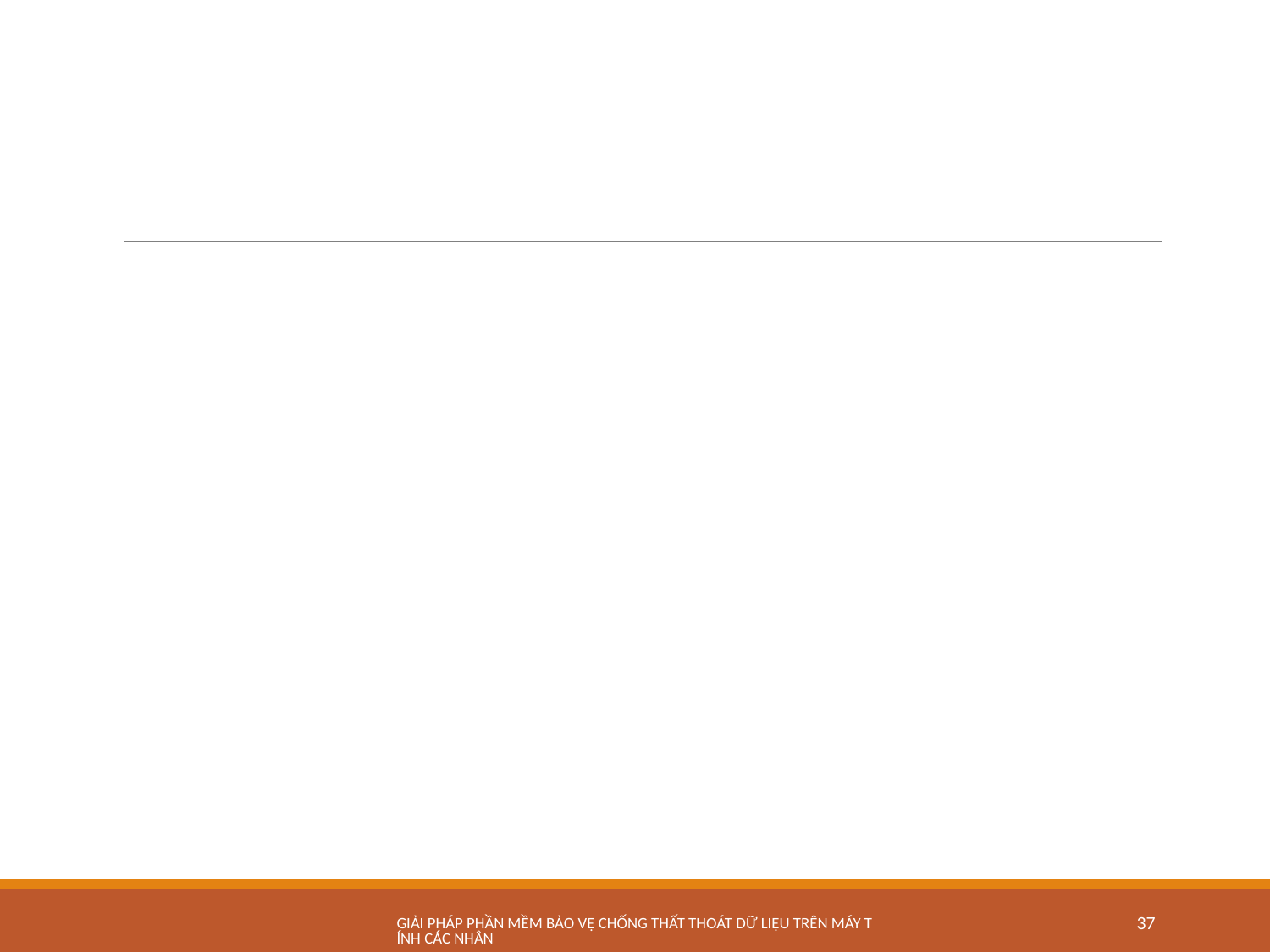

#

Giải pháp phần mềm bảo vệ chống thất thoát dữ liệu trên máy tính các nhân
37